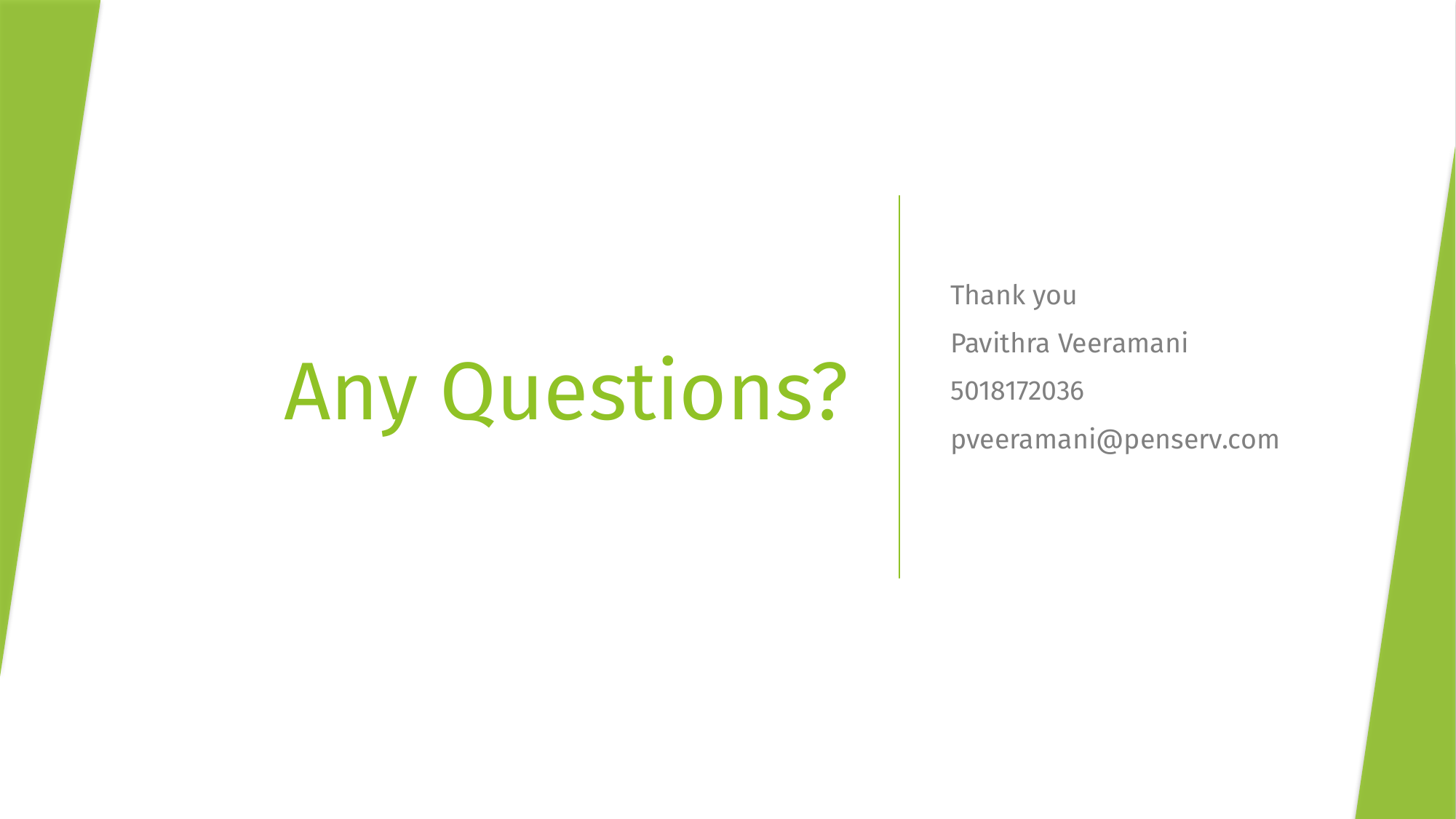

# Any Questions?
Thank you
Pavithra Veeramani
5018172036
pveeramani@penserv.com​